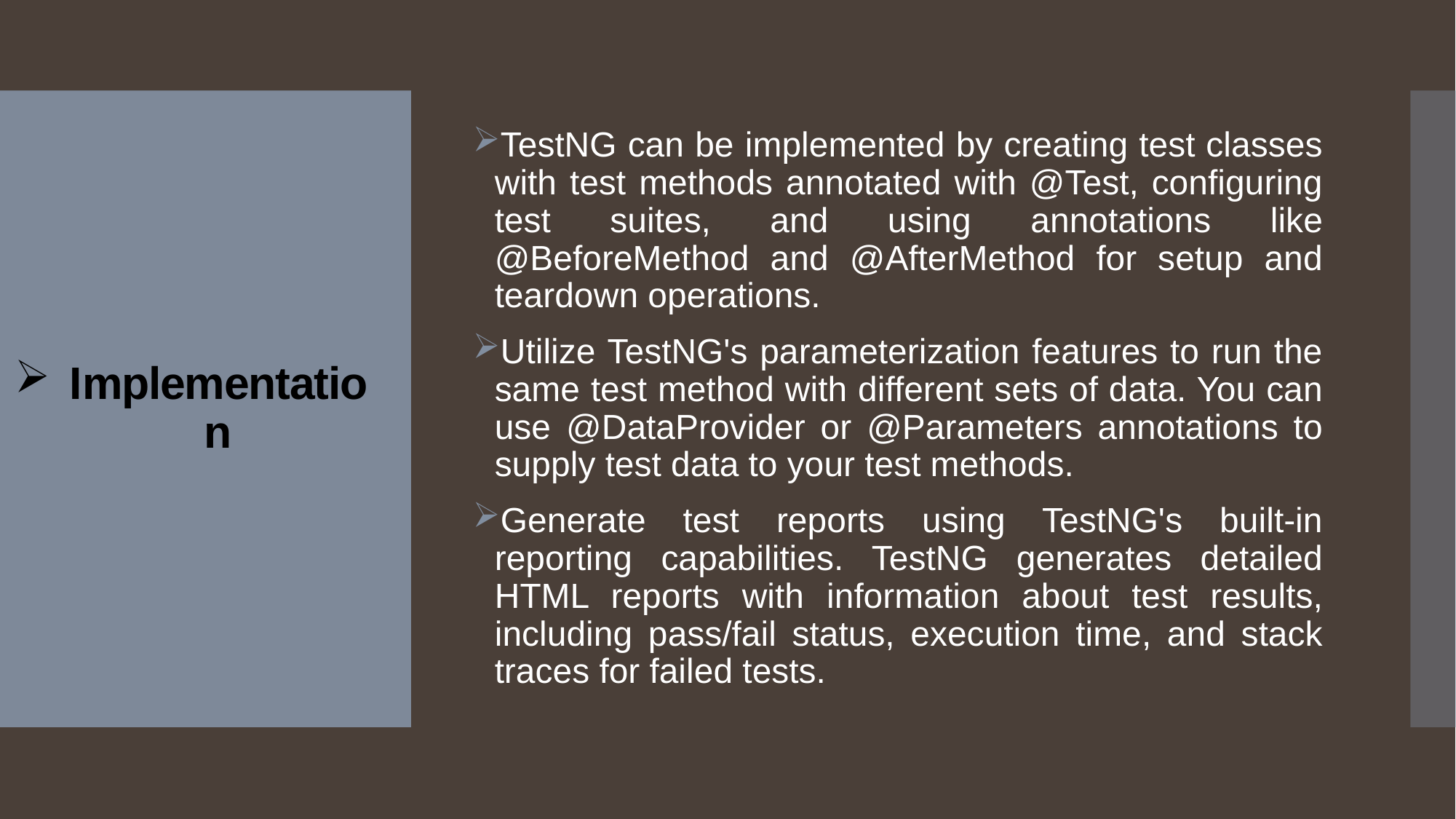

TestNG can be implemented by creating test classes with test methods annotated with @Test, configuring test suites, and using annotations like @BeforeMethod and @AfterMethod for setup and teardown operations.
Utilize TestNG's parameterization features to run the same test method with different sets of data. You can use @DataProvider or @Parameters annotations to supply test data to your test methods.
Generate test reports using TestNG's built-in reporting capabilities. TestNG generates detailed HTML reports with information about test results, including pass/fail status, execution time, and stack traces for failed tests.
# Implementation